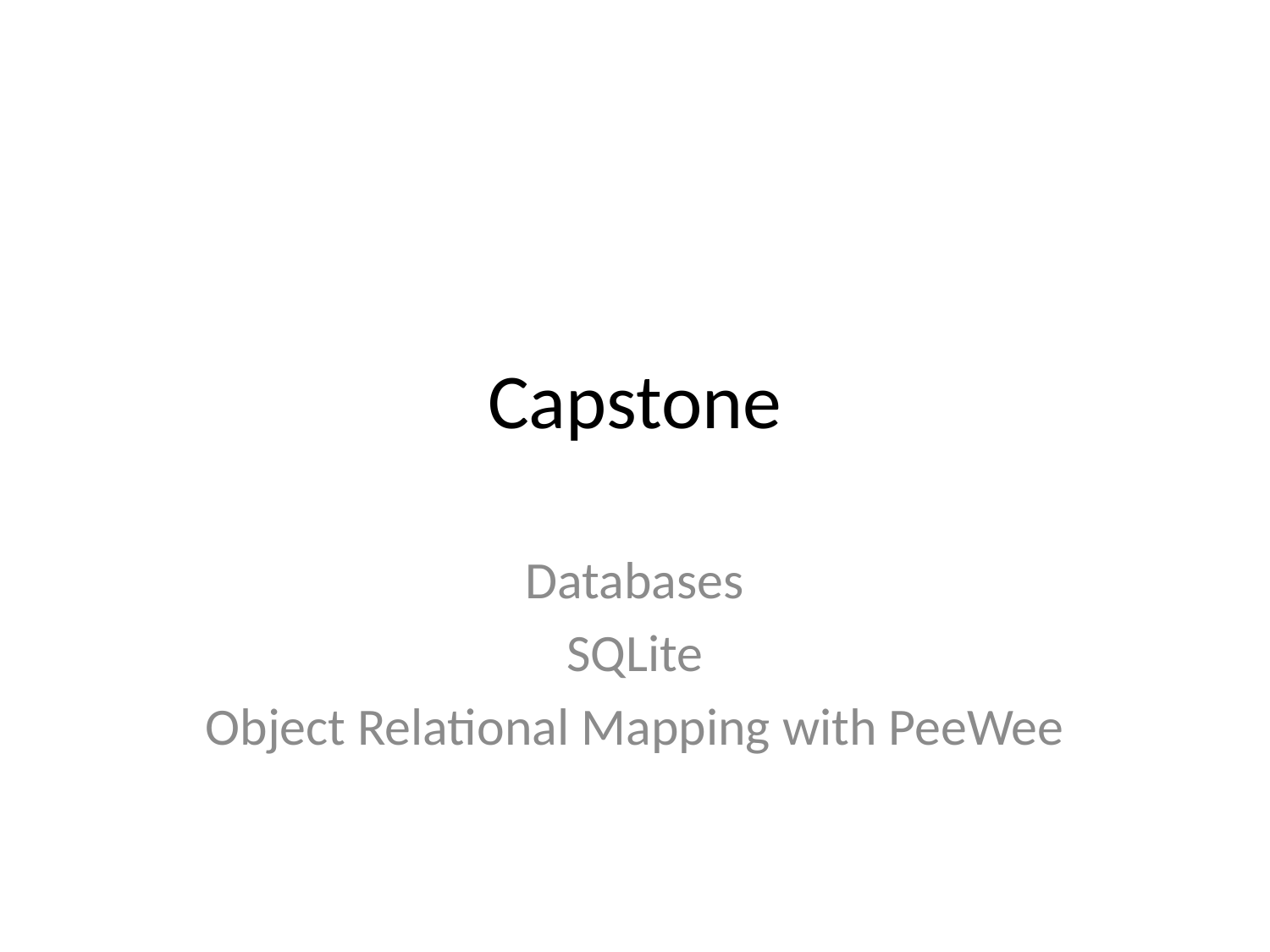

# Capstone
Databases
SQLite
Object Relational Mapping with PeeWee